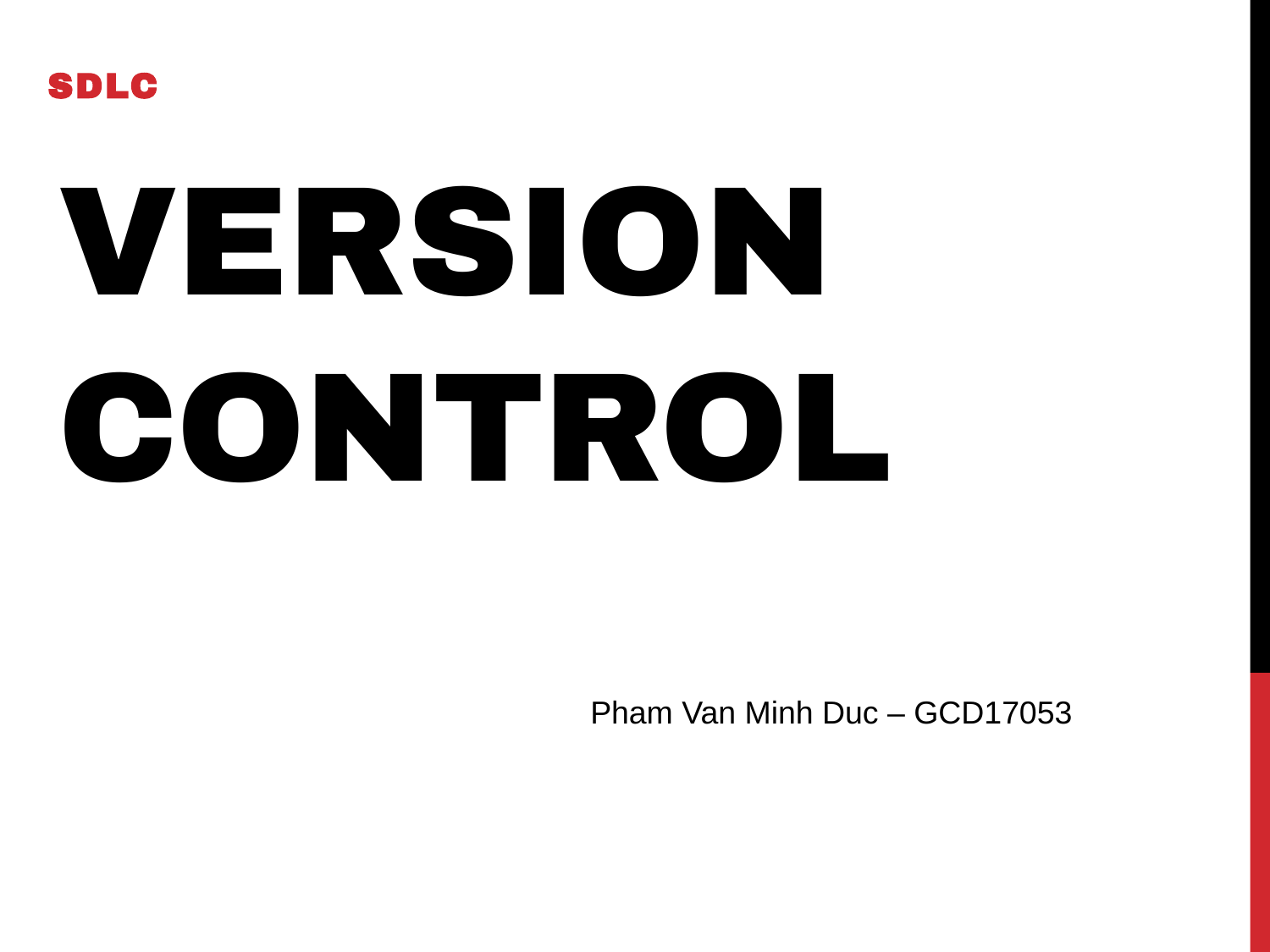

SDLC
# Version Control
Pham Van Minh Duc – GCD17053